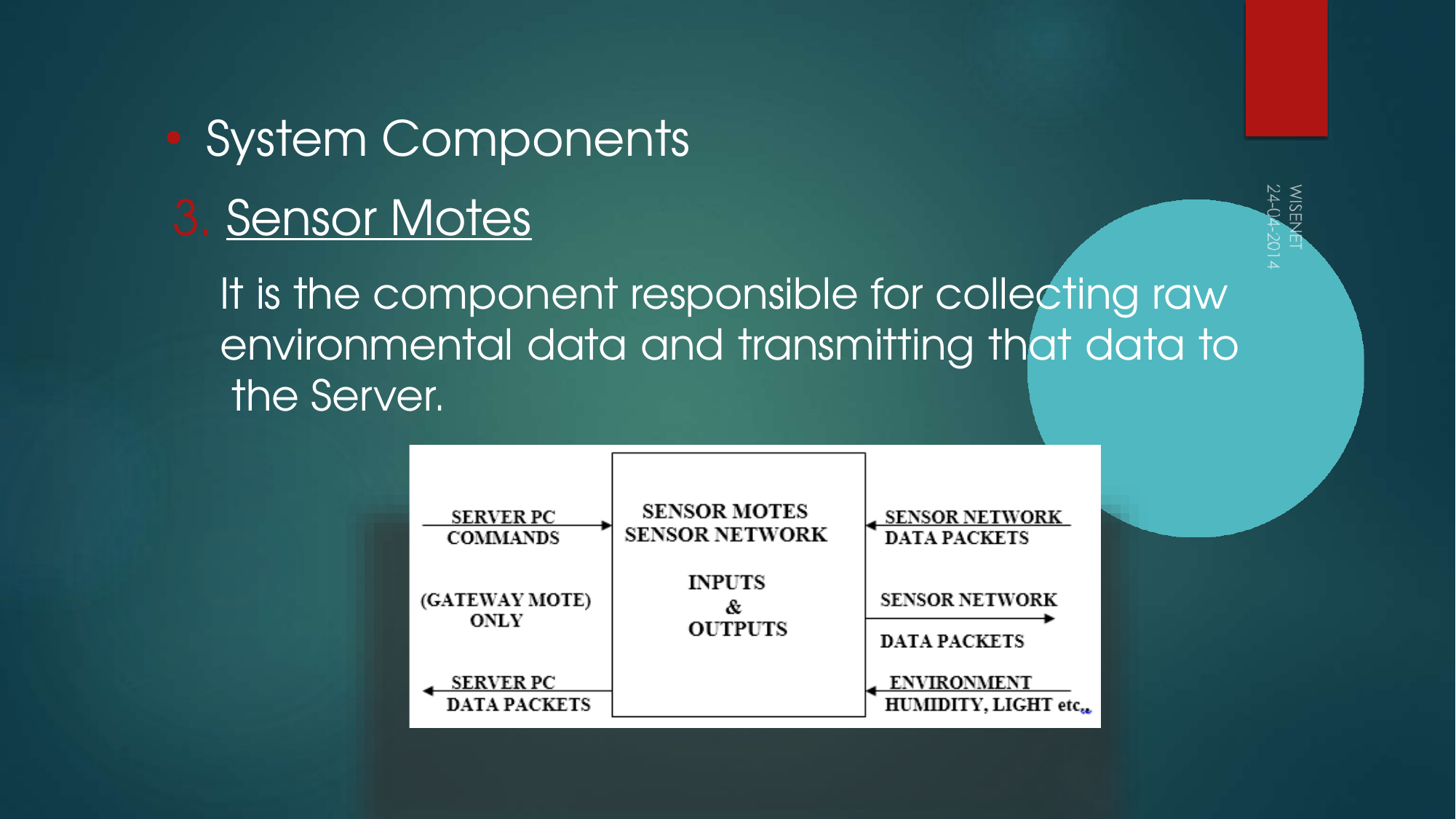

System Components
3. Sensor Motes
It is the component responsible for collecting raw  environmental data and transmitting that data to  the Server.